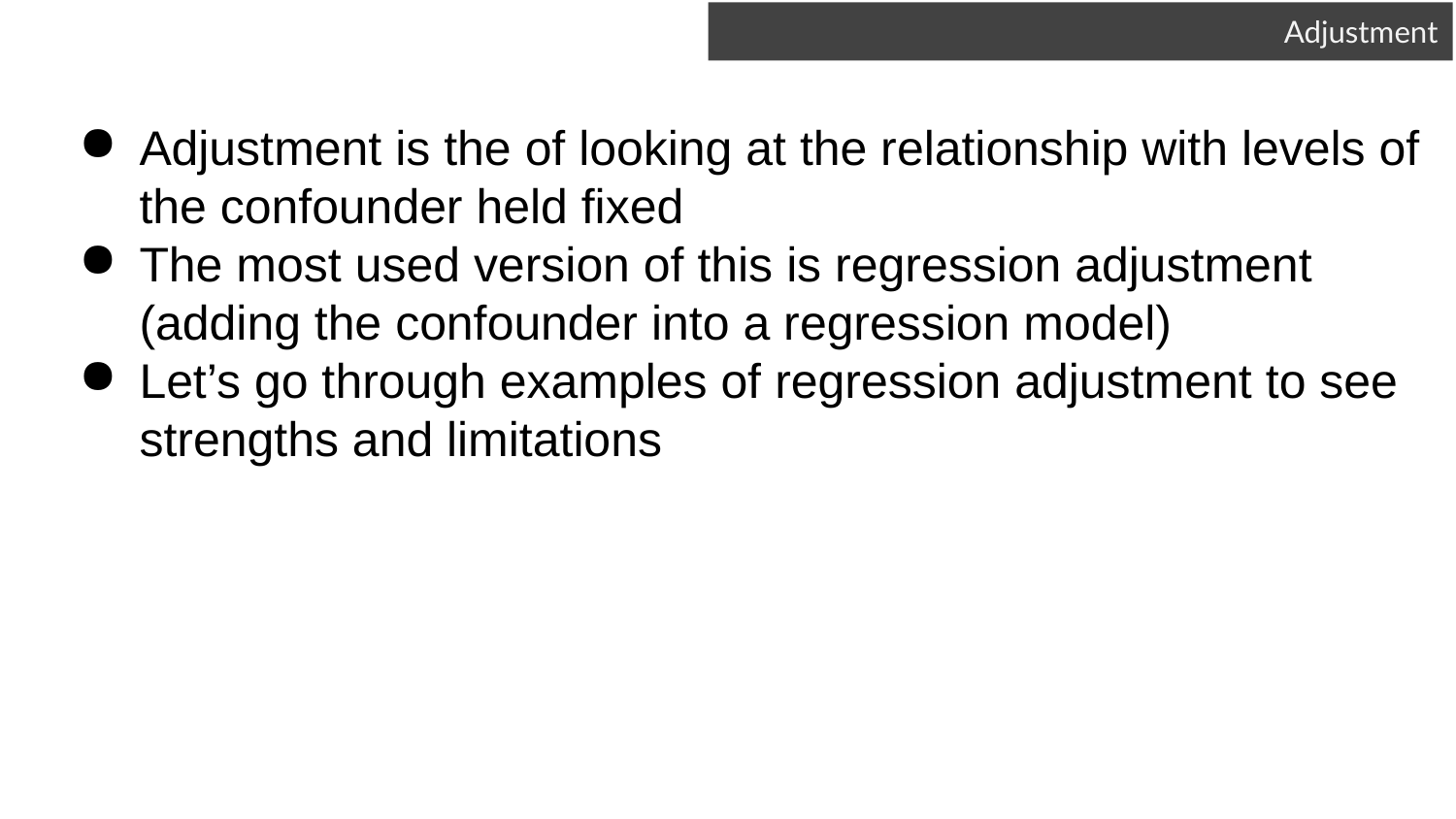

# Adjustment
Adjustment is the of looking at the relationship with levels of the confounder held fixed
The most used version of this is regression adjustment (adding the confounder into a regression model)
Let’s go through examples of regression adjustment to see strengths and limitations